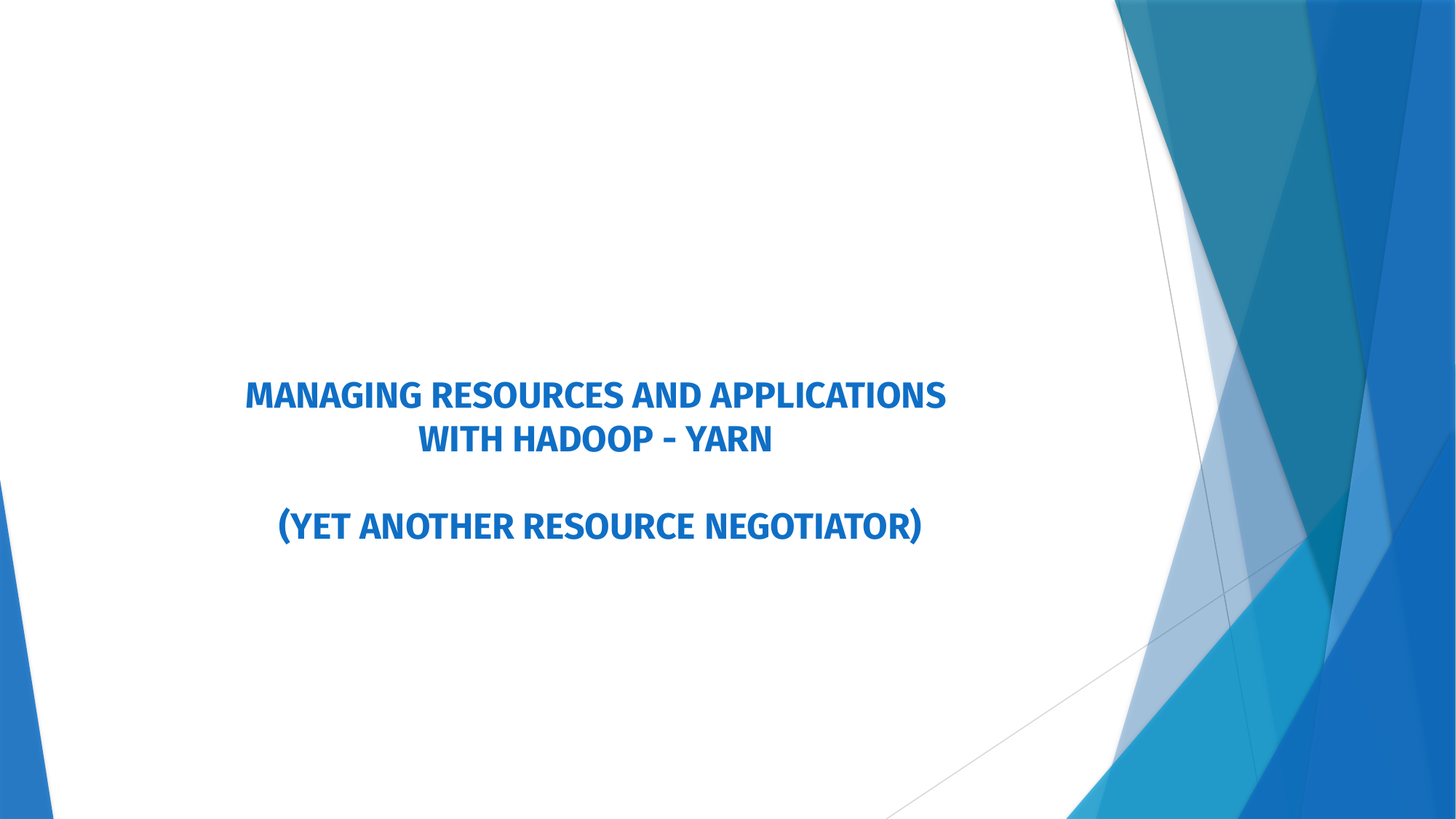

# MANAGING RESOURCES AND APPLICATIONS WITH HADOOP - YARN (YET ANOTHER RESOURCE NEGOTIATOR)